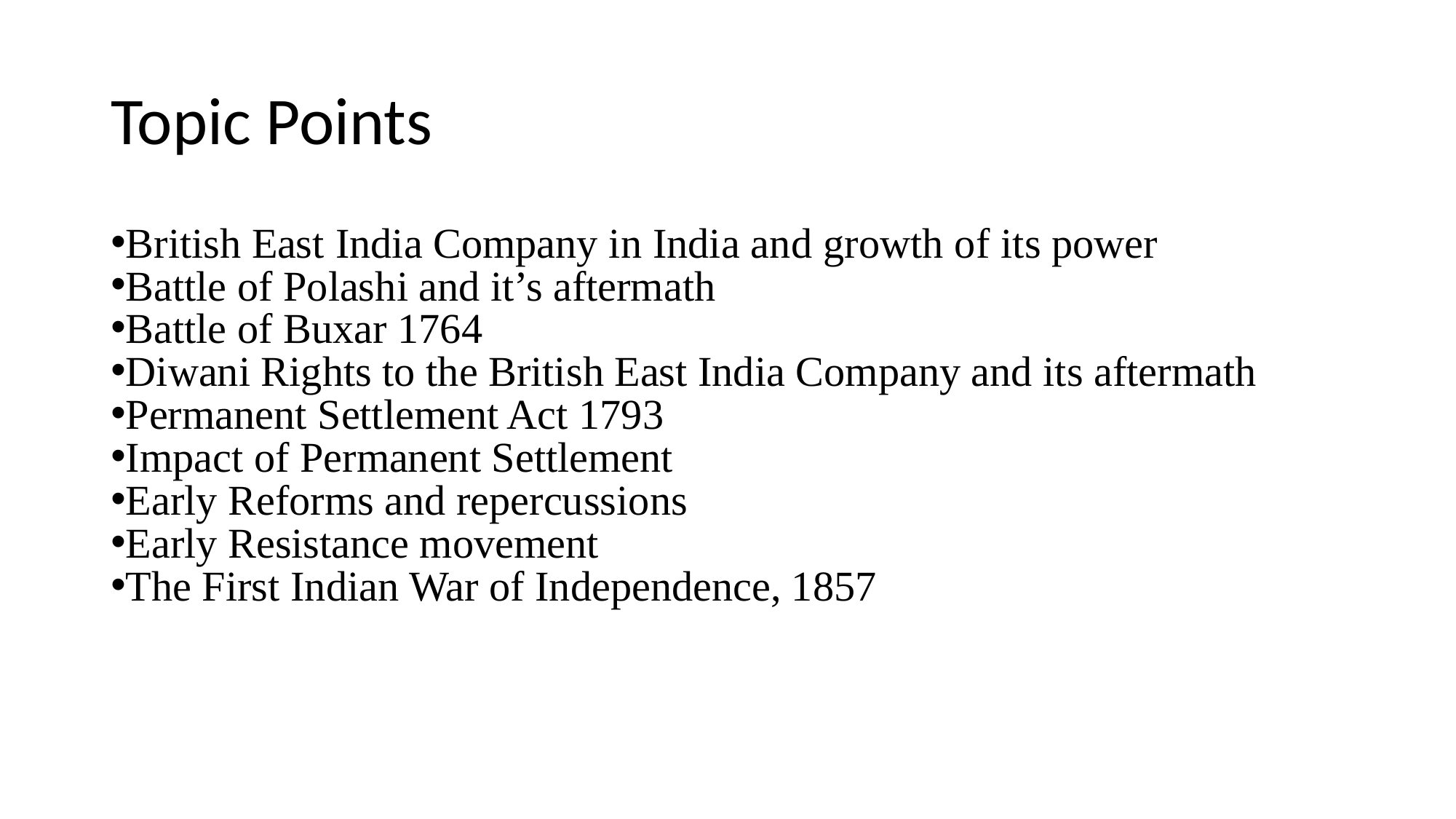

# Topic Points
British East India Company in India and growth of its power
Battle of Polashi and it’s aftermath
Battle of Buxar 1764
Diwani Rights to the British East India Company and its aftermath
Permanent Settlement Act 1793
Impact of Permanent Settlement
Early Reforms and repercussions
Early Resistance movement
The First Indian War of Independence, 1857